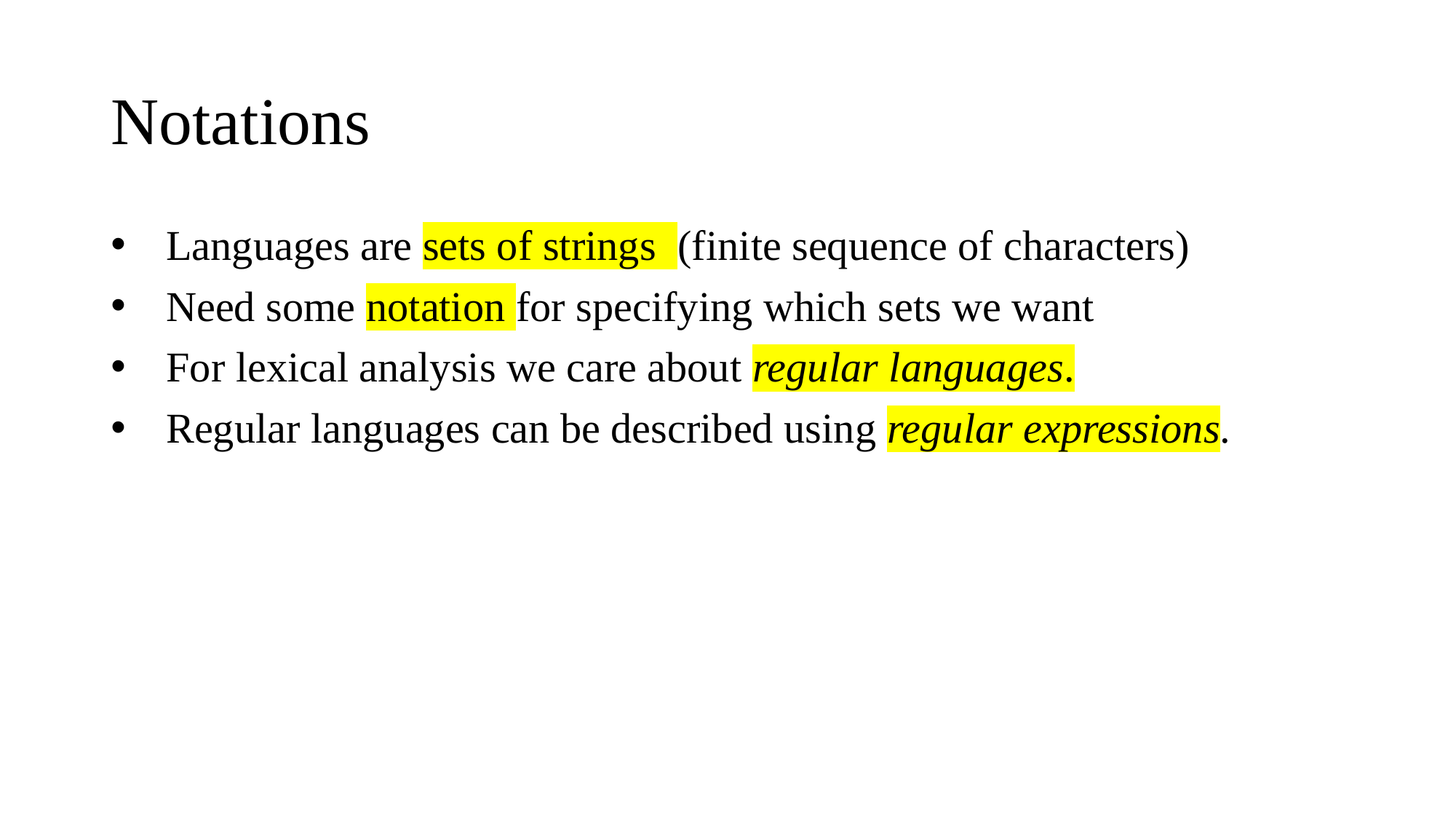

# Notations
Languages are sets of strings  (finite sequence of characters)
Need some notation for specifying which sets we want
For lexical analysis we care about regular languages.
Regular languages can be described using regular expressions.